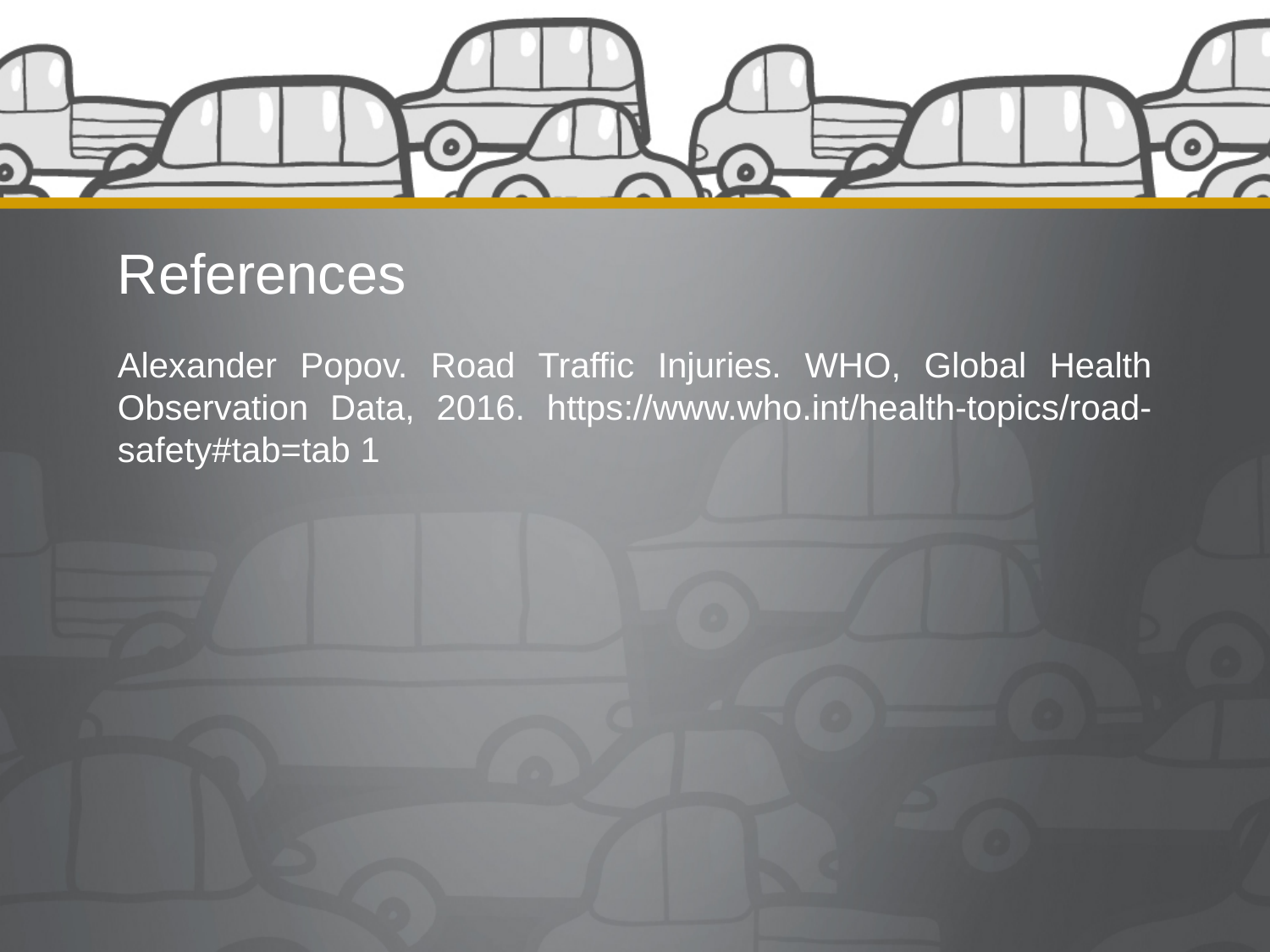

# References
Alexander Popov. Road Traffic Injuries. WHO, Global Health Observation Data, 2016. https://www.who.int/health-topics/road-safety#tab=tab 1